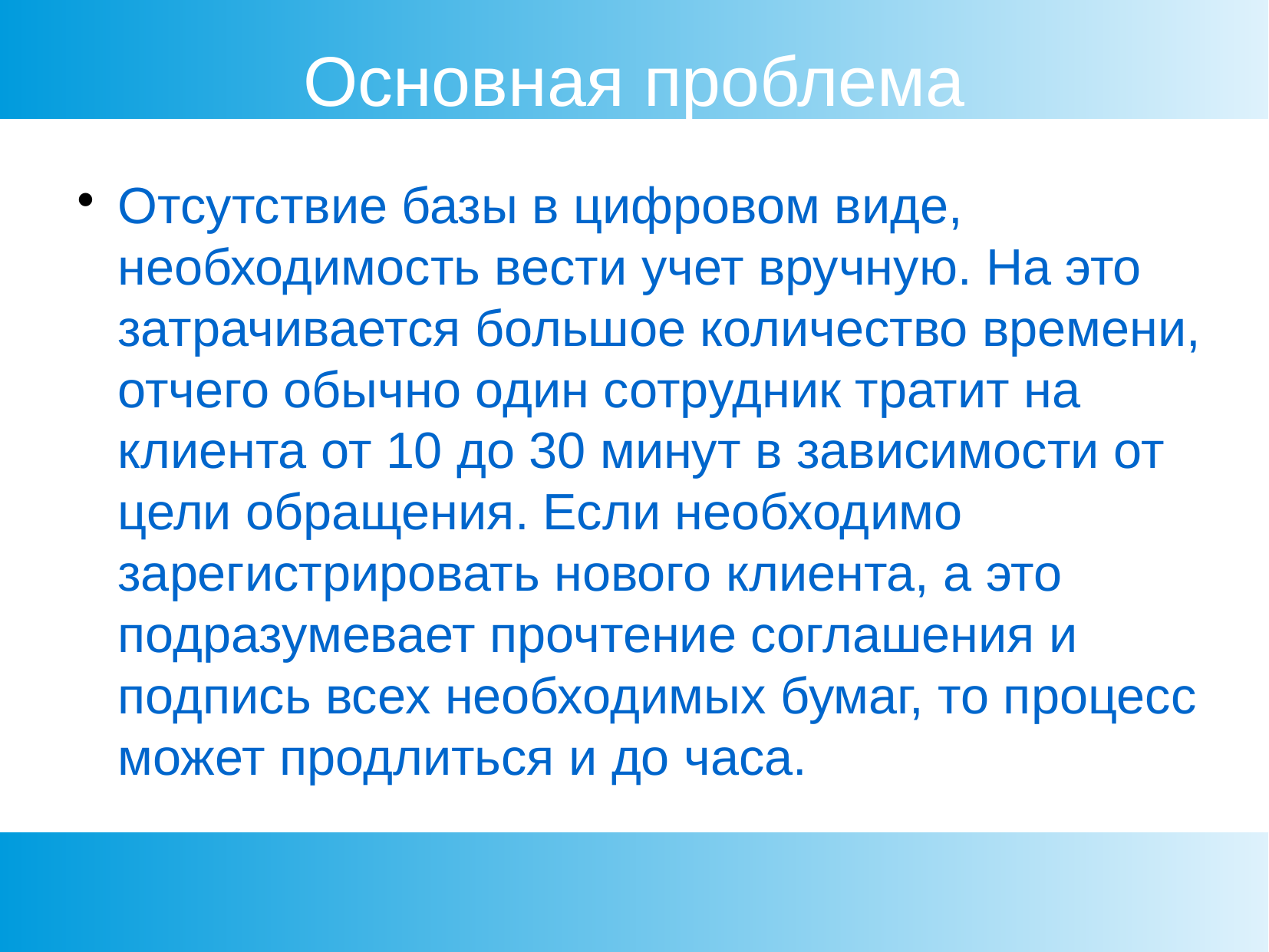

Основная проблема
Отсутствие базы в цифровом виде, необходимость вести учет вручную. На это затрачивается большое количество времени, отчего обычно один сотрудник тратит на клиента от 10 до 30 минут в зависимости от цели обращения. Если необходимо зарегистрировать нового клиента, а это подразумевает прочтение соглашения и подпись всех необходимых бумаг, то процесс может продлиться и до часа.